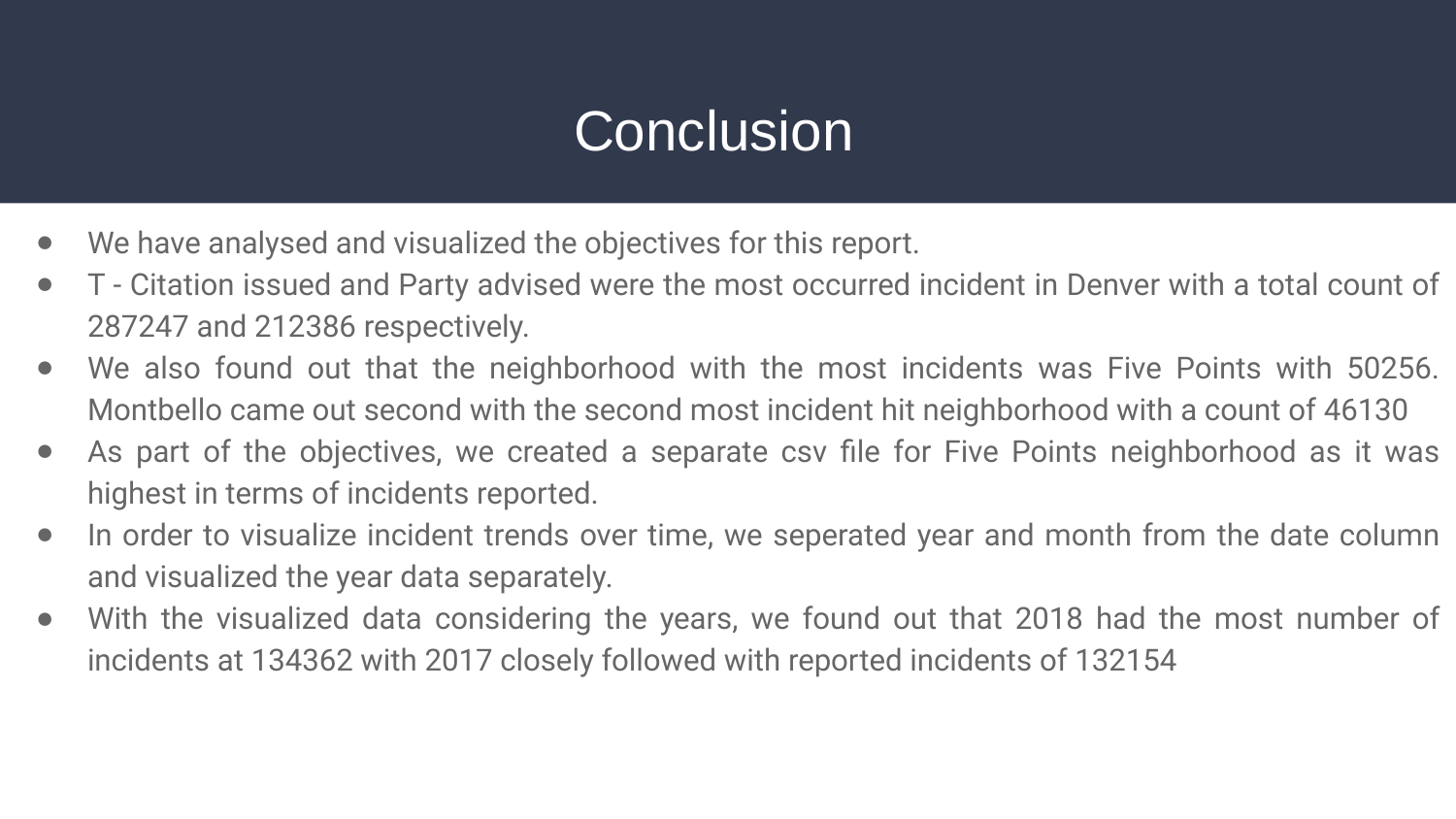

# Conclusion
We have analysed and visualized the objectives for this report.
T - Citation issued and Party advised were the most occurred incident in Denver with a total count of 287247 and 212386 respectively.
We also found out that the neighborhood with the most incidents was Five Points with 50256. Montbello came out second with the second most incident hit neighborhood with a count of 46130
As part of the objectives, we created a separate csv file for Five Points neighborhood as it was highest in terms of incidents reported.
In order to visualize incident trends over time, we seperated year and month from the date column and visualized the year data separately.
With the visualized data considering the years, we found out that 2018 had the most number of incidents at 134362 with 2017 closely followed with reported incidents of 132154